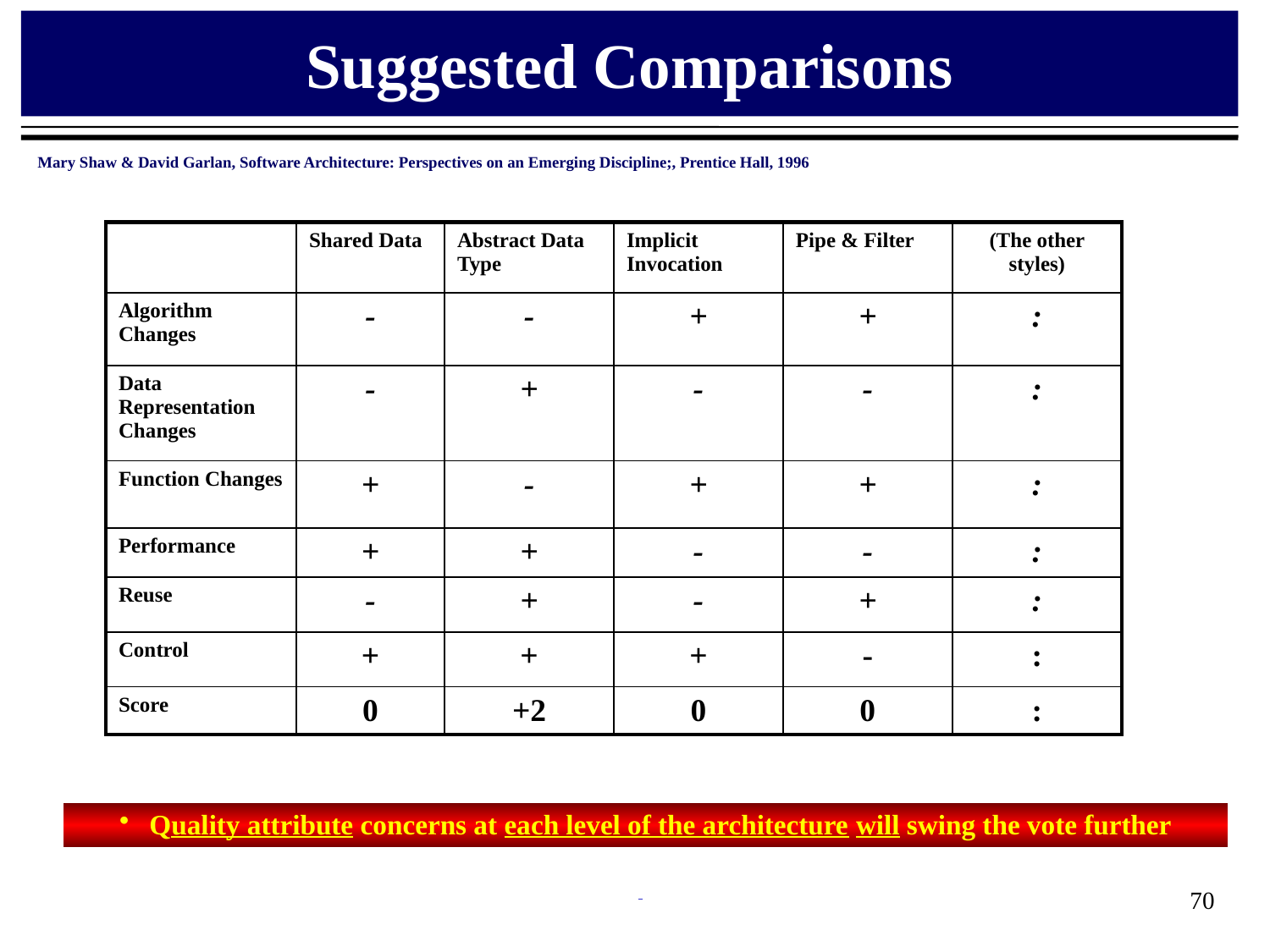

# Suggested Comparisons
 Mary Shaw & David Garlan, Software Architecture: Perspectives on an Emerging Discipline;, Prentice Hall, 1996
|  | Shared Data | Abstract Data Type | Implicit Invocation | Pipe & Filter | (The other styles) |
| --- | --- | --- | --- | --- | --- |
| Algorithm Changes | - | - | + | + | : |
| Data Representation Changes | - | + | - | - | : |
| Function Changes | + | - | + | + | : |
| Performance | + | + | - | - | : |
| Reuse | - | + | - | + | : |
| Control | + | + | + | - | : |
| Score | 0 | +2 | 0 | 0 | : |
Quality attribute concerns at each level of the architecture will swing the vote further

70